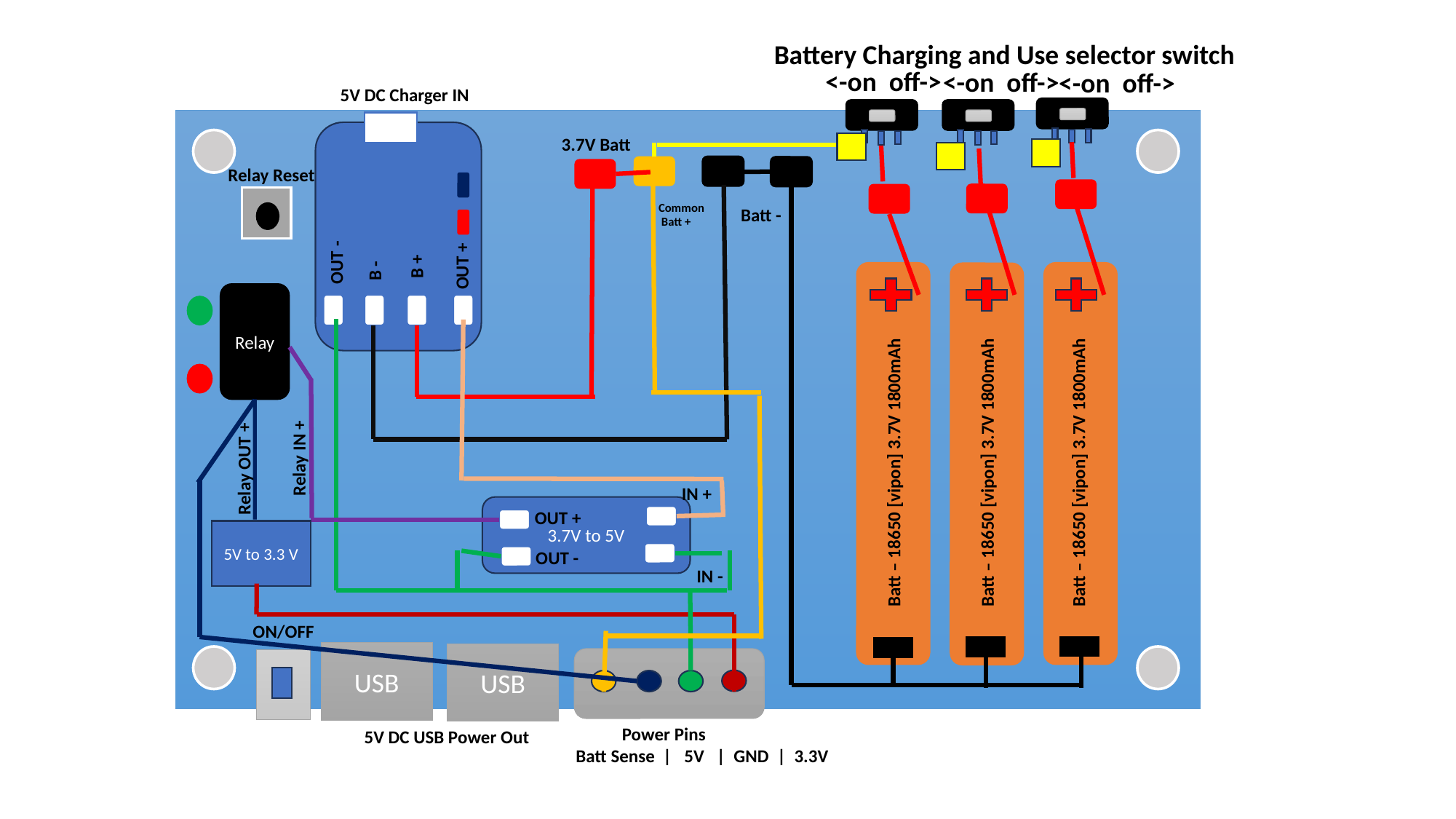

Battery Charging and Use selector switch
<-on  off->
<-on  off->
<-on  off->
5V DC Charger IN

3.7V Batt

Relay Reset

Common
 Batt +
Batt -

OUT -
B +
OUT +
B -

Batt – 18650 [vipon] 3.7V 1800mAh

Batt – 18650 [vipon] 3.7V 1800mAh

Batt – 18650 [vipon] 3.7V 1800mAh

Relay

Relay IN +
Relay OUT +
IN +
3.7V to 5V

OUT +

5V to 3.3 V

OUT -

IN -
ON/OFF
USB
USB

Power Pins
5V DC USB Power Out
Batt Sense  |   5V   |  GND  |  3.3V